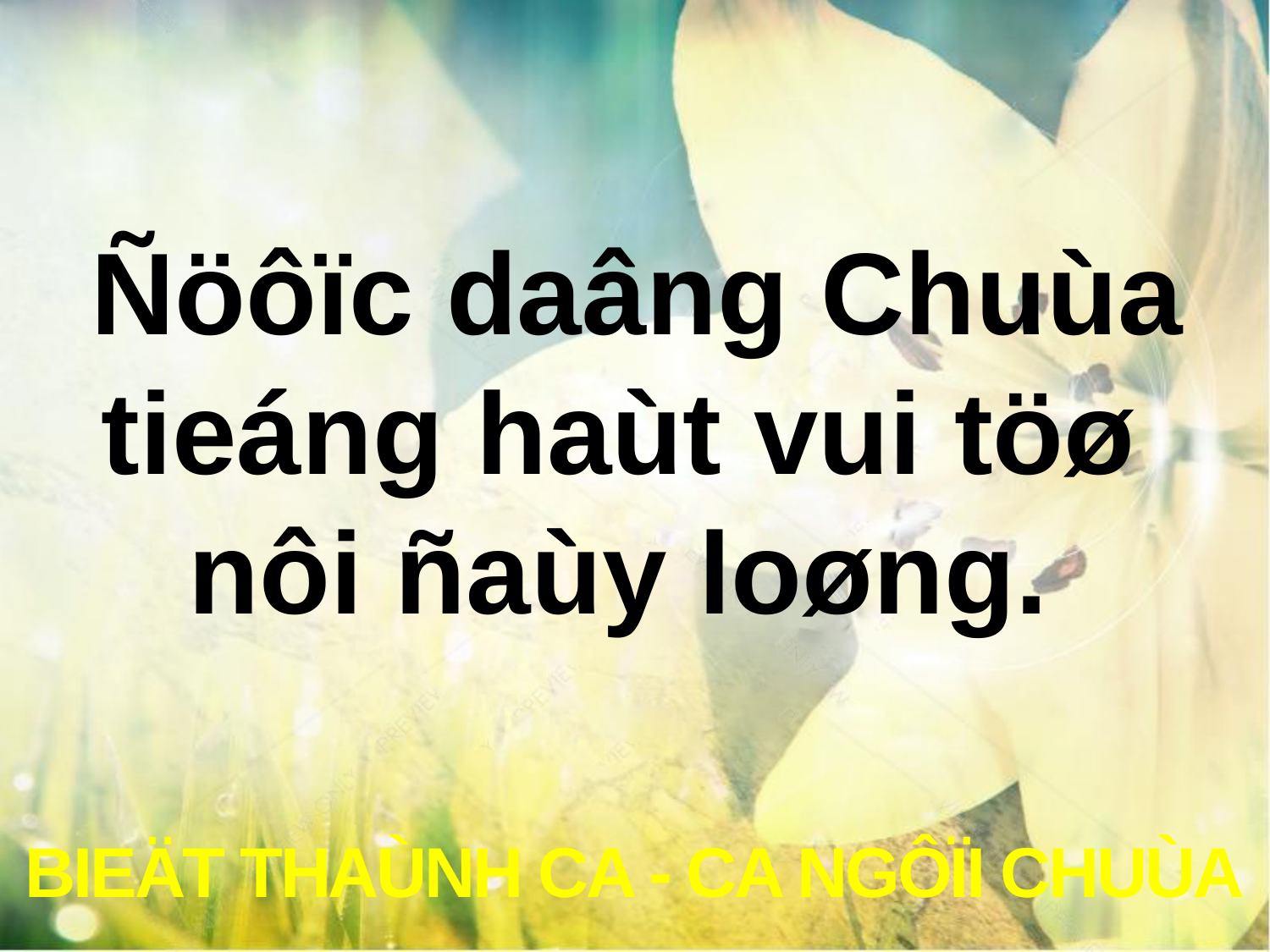

Ñöôïc daâng Chuùa
tieáng haùt vui töø
nôi ñaùy loøng.
BIEÄT THAÙNH CA - CA NGÔÏI CHUÙA